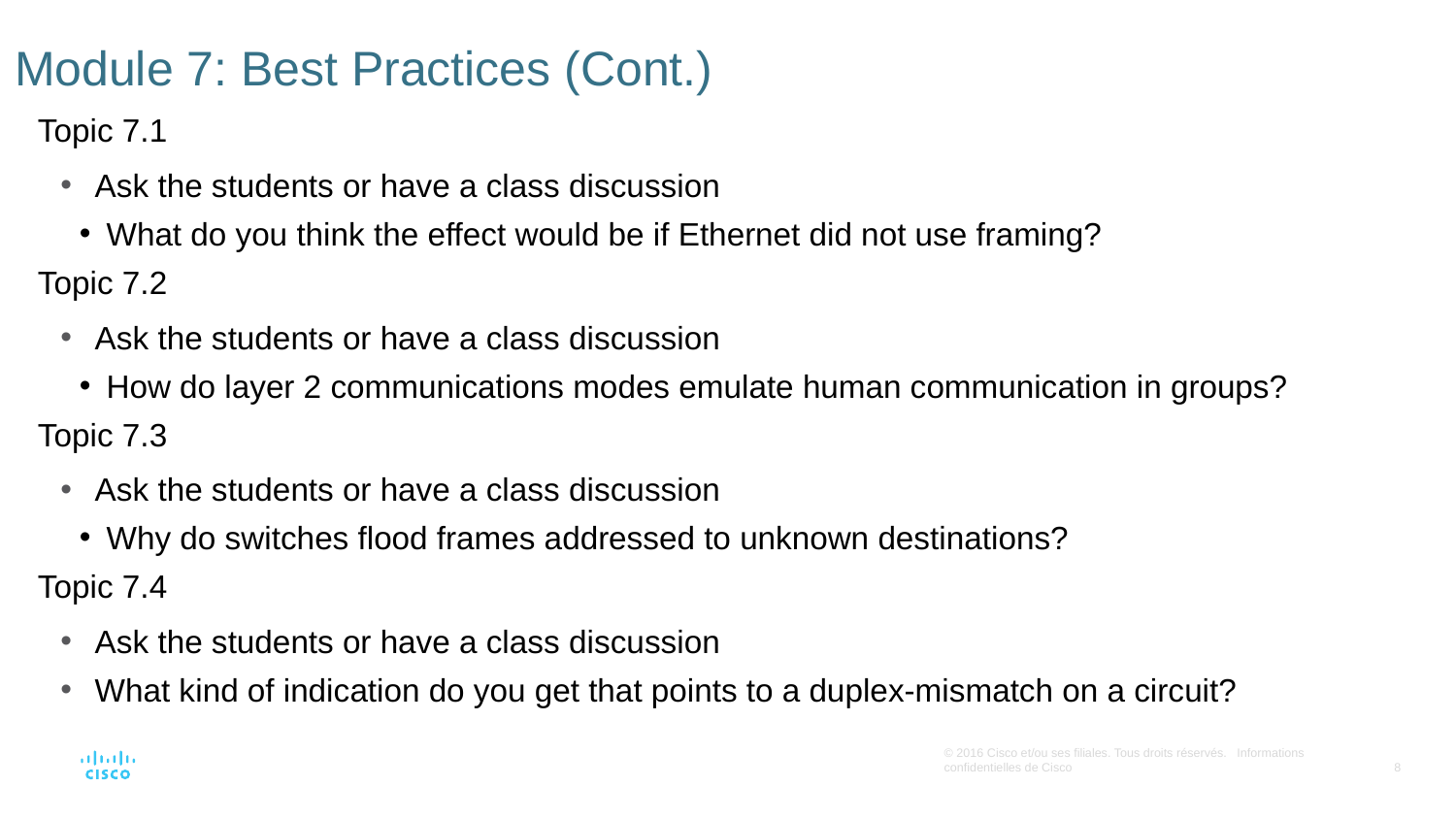

# Module 7: Best Practices (Cont.)
Topic 7.1
Ask the students or have a class discussion
What do you think the effect would be if Ethernet did not use framing?
Topic 7.2
Ask the students or have a class discussion
How do layer 2 communications modes emulate human communication in groups?
Topic 7.3
Ask the students or have a class discussion
Why do switches flood frames addressed to unknown destinations?
Topic 7.4
Ask the students or have a class discussion
What kind of indication do you get that points to a duplex-mismatch on a circuit?